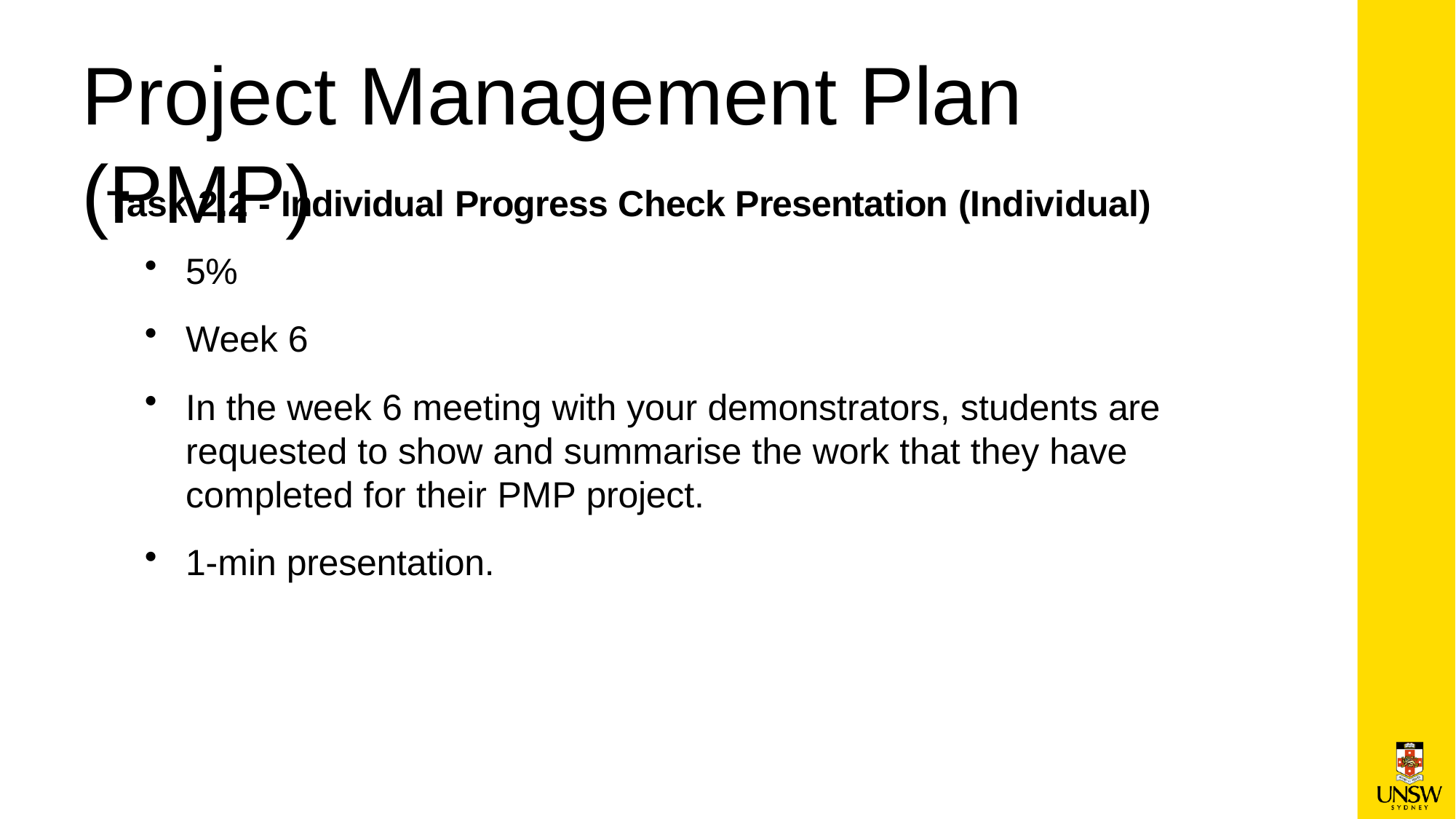

# Project Management Plan	(PMP)
Task 2.2 - Individual Progress Check Presentation (Individual)
5%
Week 6
In the week 6 meeting with your demonstrators, students are requested to show and summarise the work that they have completed for their PMP project.
1-min presentation.